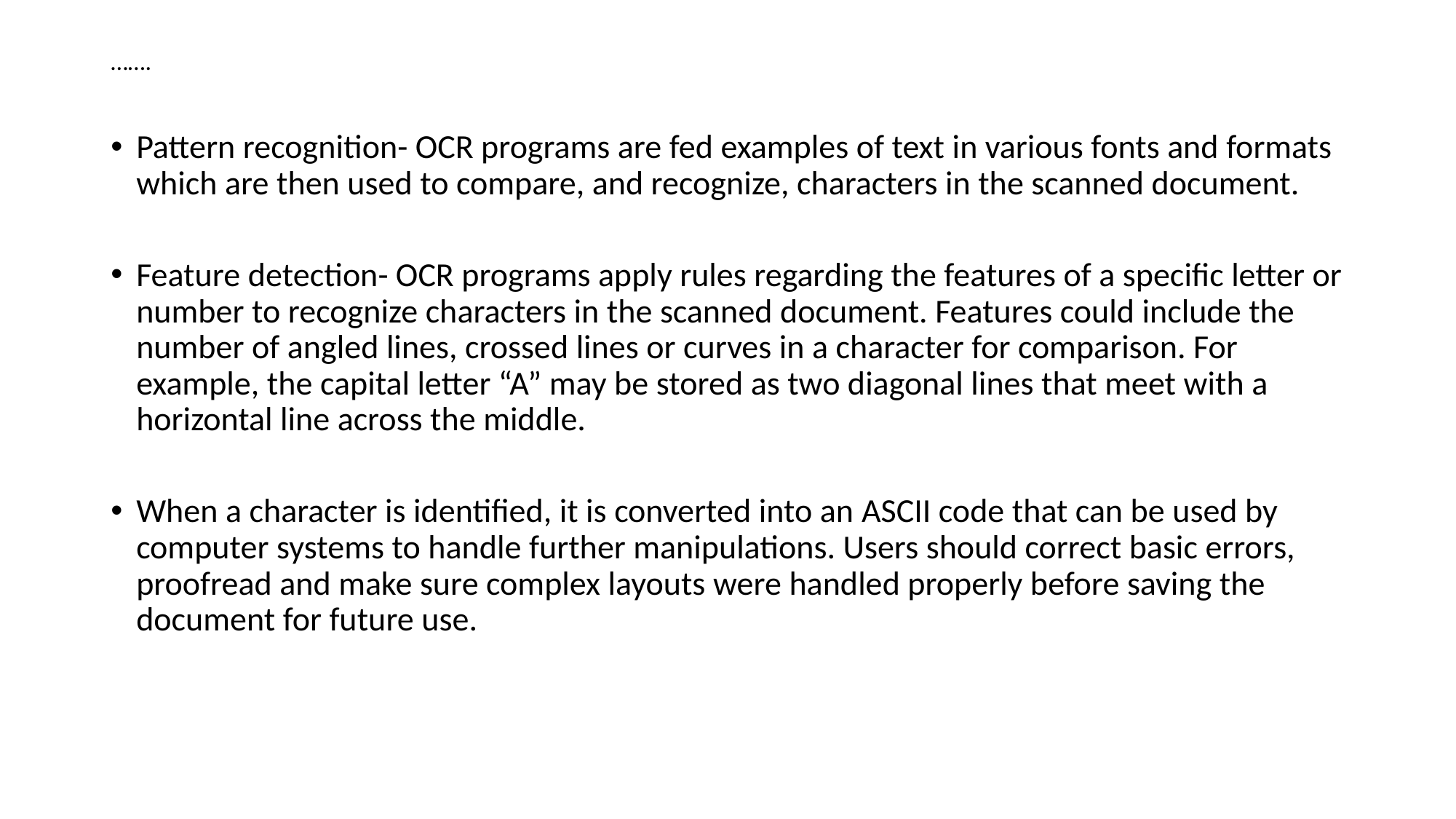

# …….
Pattern recognition- OCR programs are fed examples of text in various fonts and formats which are then used to compare, and recognize, characters in the scanned document.

Feature detection- OCR programs apply rules regarding the features of a specific letter or number to recognize characters in the scanned document. Features could include the number of angled lines, crossed lines or curves in a character for comparison. For example, the capital letter “A” may be stored as two diagonal lines that meet with a horizontal line across the middle.

When a character is identified, it is converted into an ASCII code that can be used by computer systems to handle further manipulations. Users should correct basic errors, proofread and make sure complex layouts were handled properly before saving the document for future use.